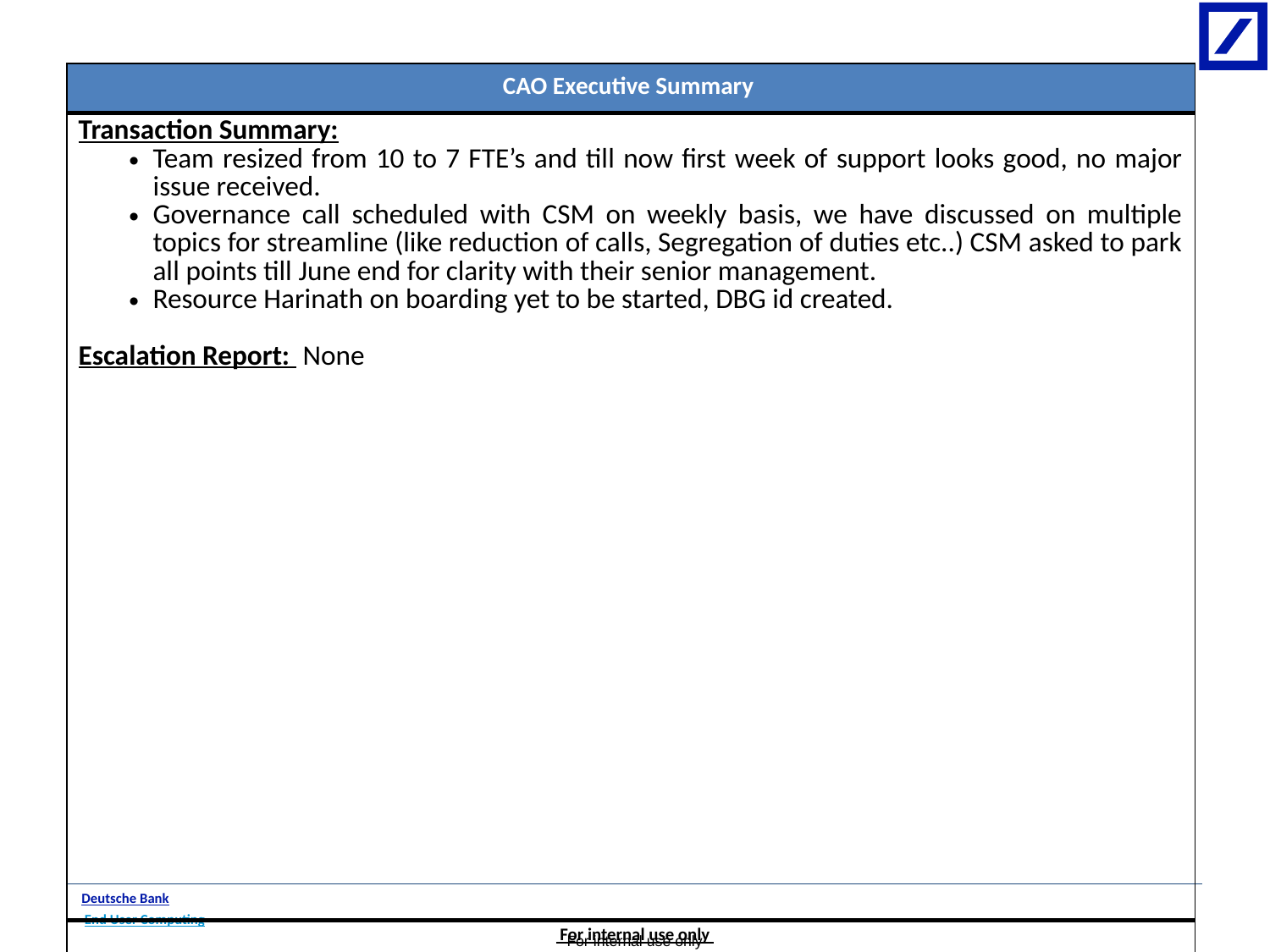

| CAO Executive Summary |
| --- |
| Transaction Summary: Team resized from 10 to 7 FTE’s and till now first week of support looks good, no major issue received. Governance call scheduled with CSM on weekly basis, we have discussed on multiple topics for streamline (like reduction of calls, Segregation of duties etc..) CSM asked to park all points till June end for clarity with their senior management. Resource Harinath on boarding yet to be started, DBG id created. Escalation Report: None |
|  |

Combination single axis chart